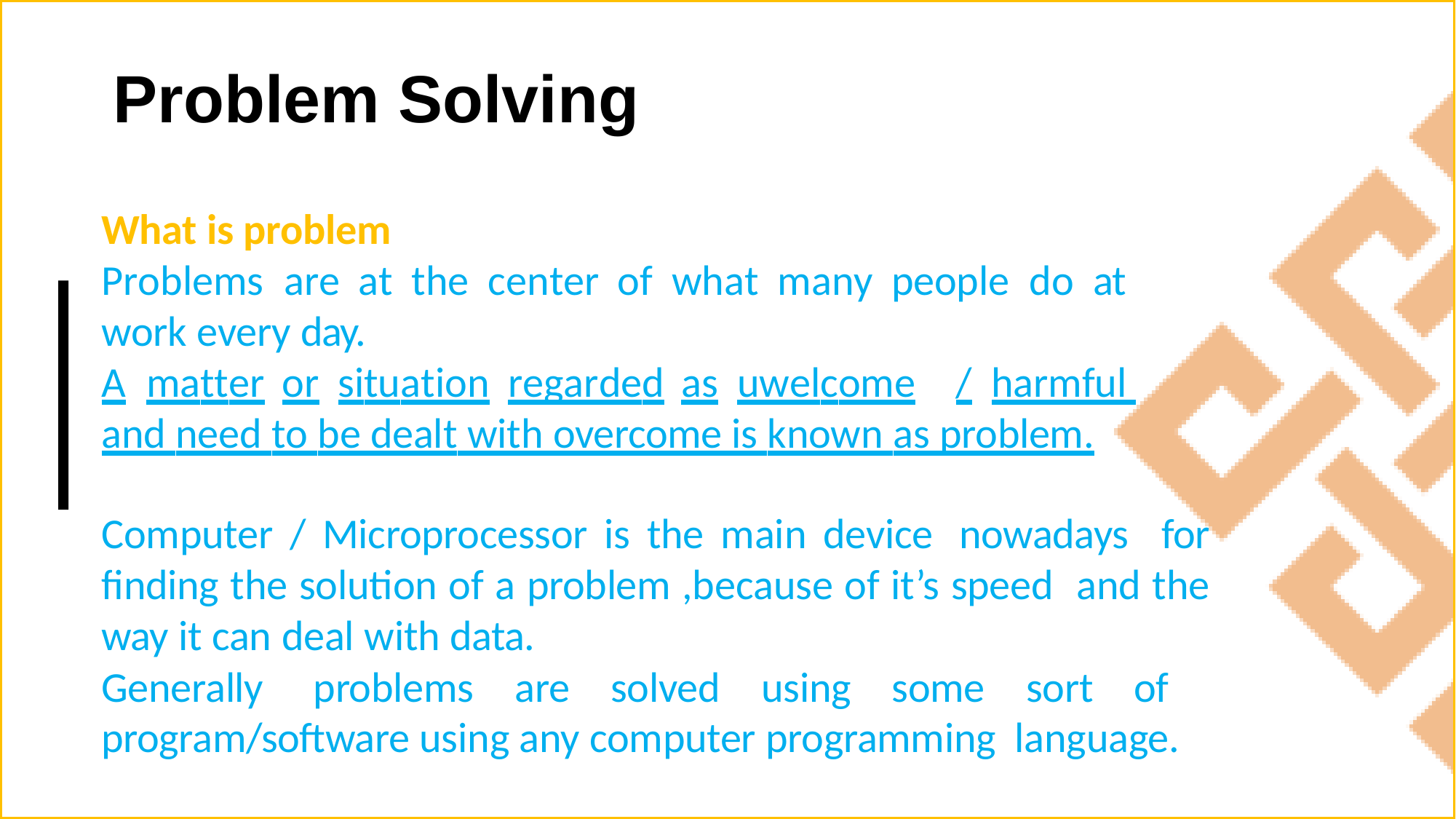

# Problem Solving
What is problem
Problems	are	at	the	center	of	what	many	people	do	at  work every day.
A	matter	or	situation	regarded	as	uwelcome	/	harmful  and need to be dealt with overcome is known as problem.

Computer / Microprocessor is the main device nowadays  for finding the solution of a problem ,because of it’s speed  and the way it can deal with data.
Generally problems are solved using some sort of  program/software using any computer programming  language.